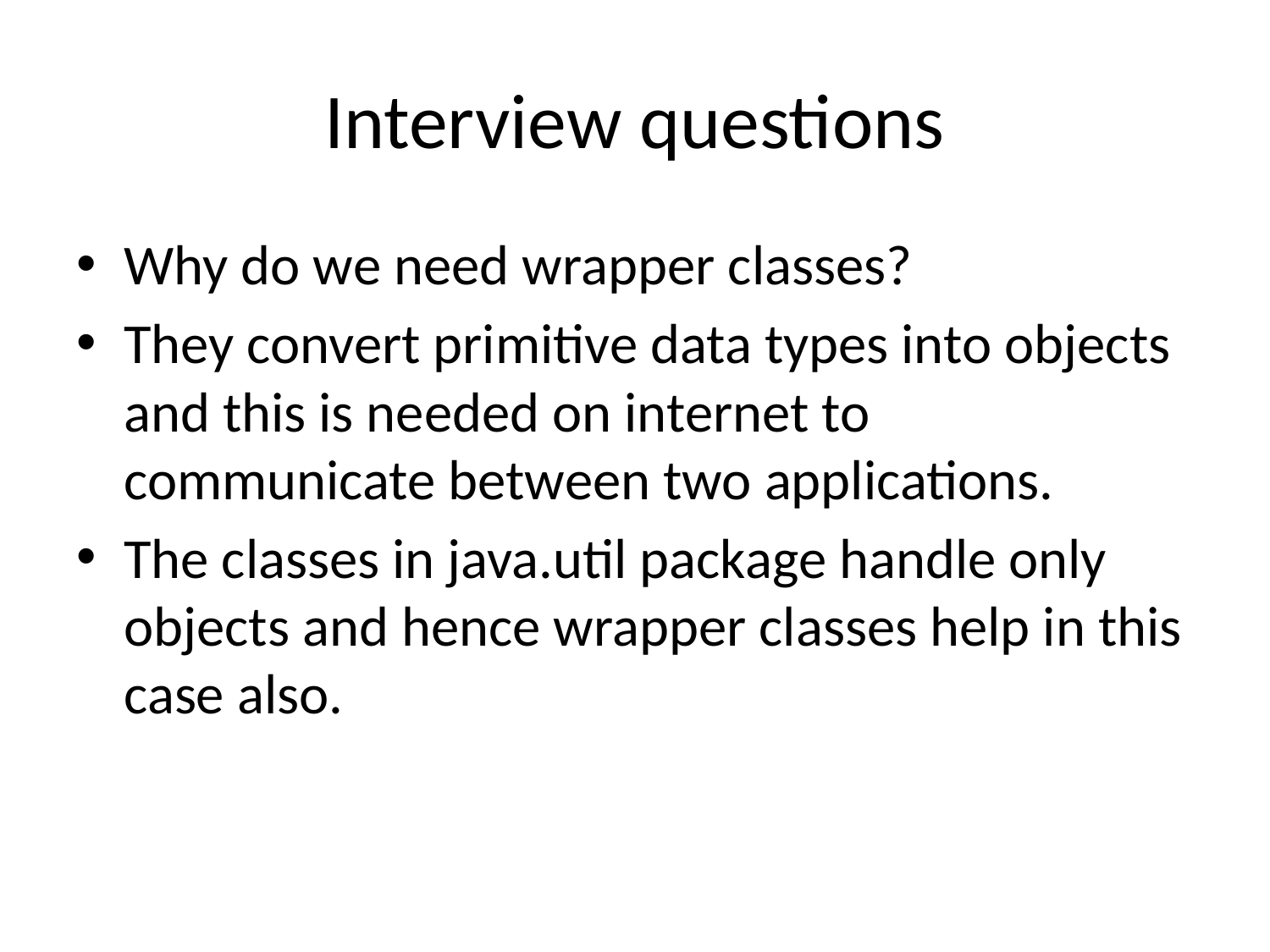

# Interview questions
Why do we need wrapper classes?
They convert primitive data types into objects and this is needed on internet to communicate between two applications.
The classes in java.util package handle only objects and hence wrapper classes help in this case also.